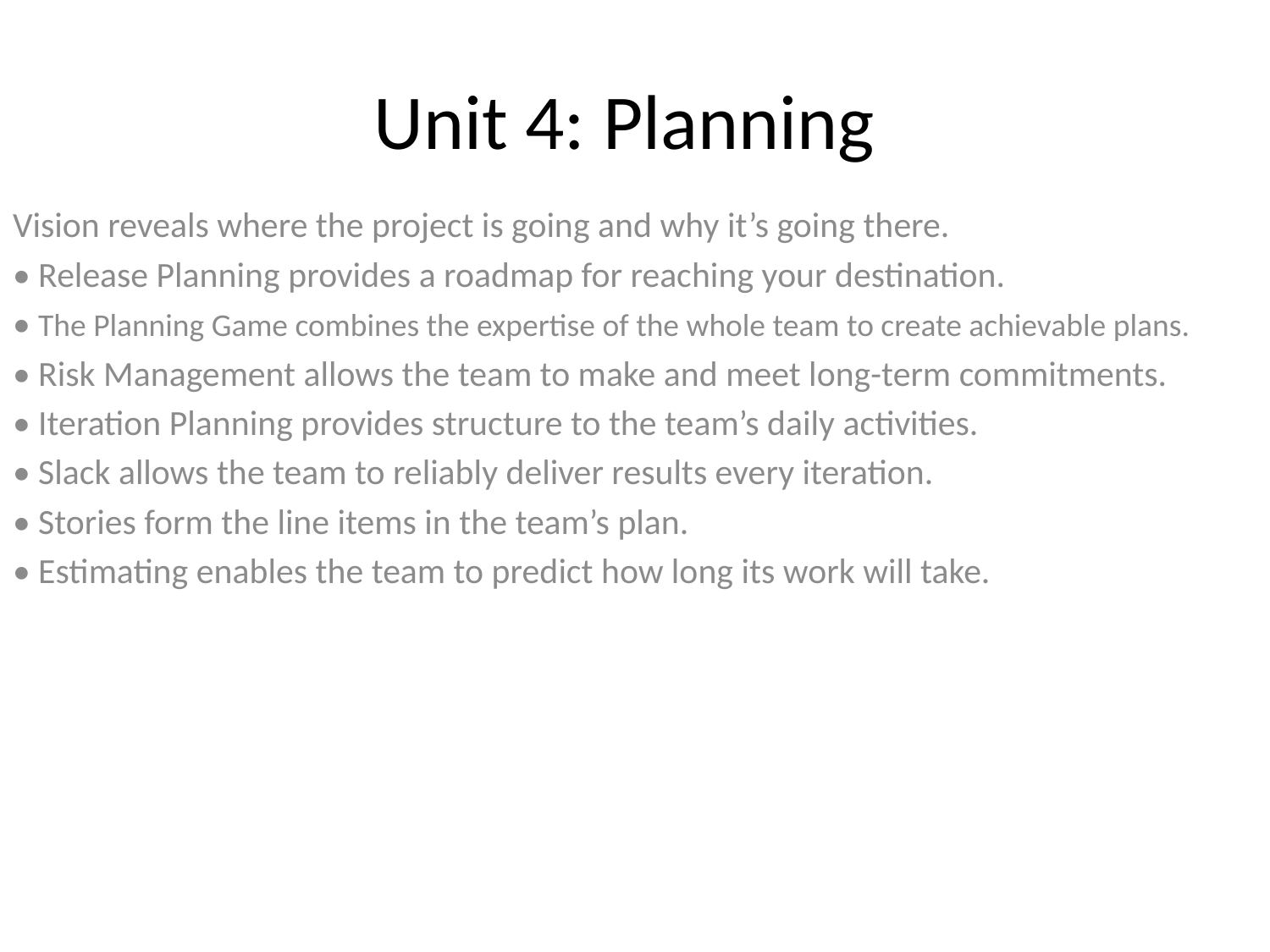

# Unit 4: Planning
Vision reveals where the project is going and why it’s going there.
• Release Planning provides a roadmap for reaching your destination.
• The Planning Game combines the expertise of the whole team to create achievable plans.
• Risk Management allows the team to make and meet long-term commitments.
• Iteration Planning provides structure to the team’s daily activities.
• Slack allows the team to reliably deliver results every iteration.
• Stories form the line items in the team’s plan.
• Estimating enables the team to predict how long its work will take.